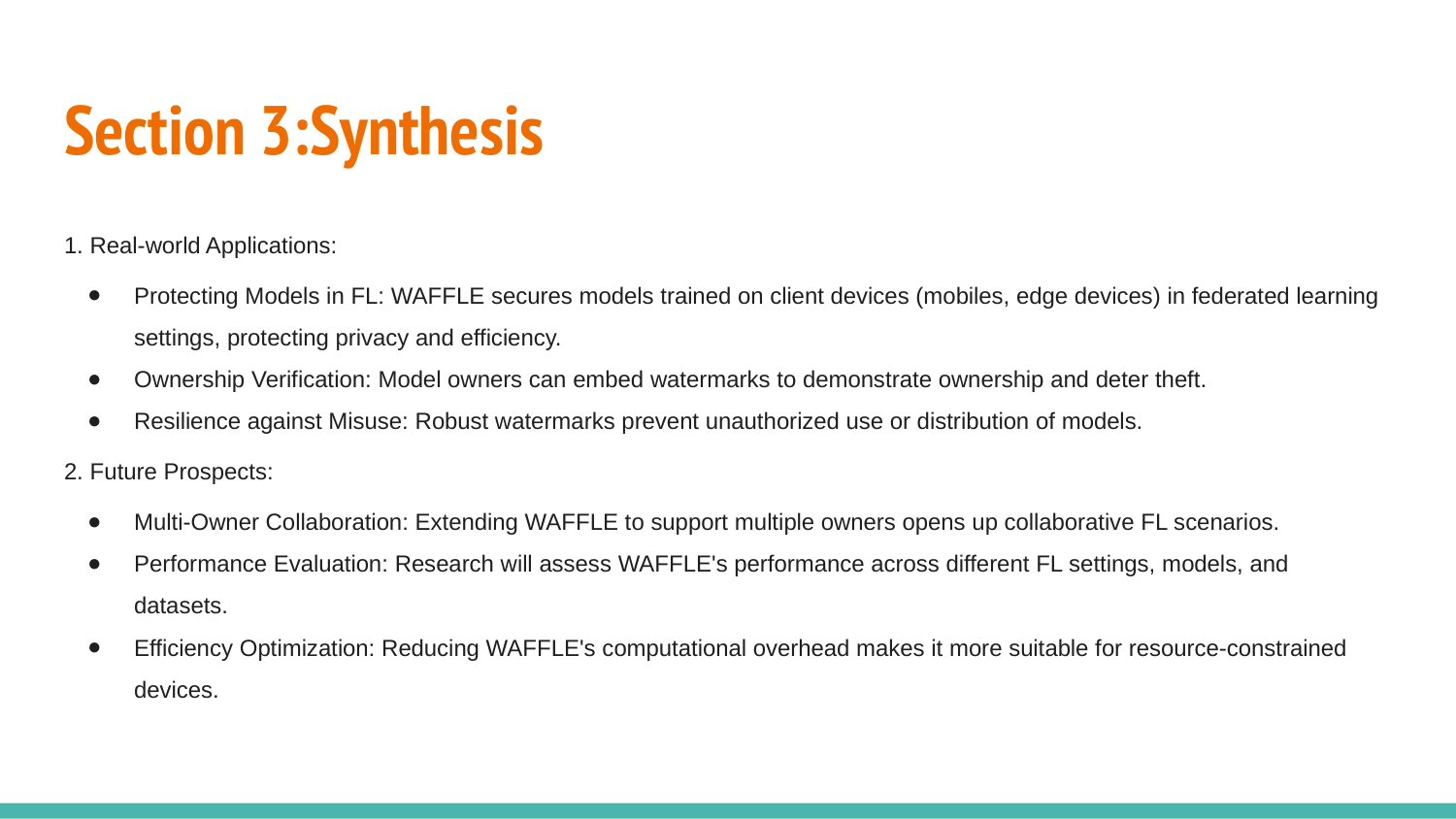

# Section 3:Synthesis
1. Real-world Applications:
Protecting Models in FL: WAFFLE secures models trained on client devices (mobiles, edge devices) in federated learning settings, protecting privacy and efficiency.
Ownership Verification: Model owners can embed watermarks to demonstrate ownership and deter theft.
Resilience against Misuse: Robust watermarks prevent unauthorized use or distribution of models.
2. Future Prospects:
Multi-Owner Collaboration: Extending WAFFLE to support multiple owners opens up collaborative FL scenarios.
Performance Evaluation: Research will assess WAFFLE's performance across different FL settings, models, and datasets.
Efficiency Optimization: Reducing WAFFLE's computational overhead makes it more suitable for resource-constrained devices.